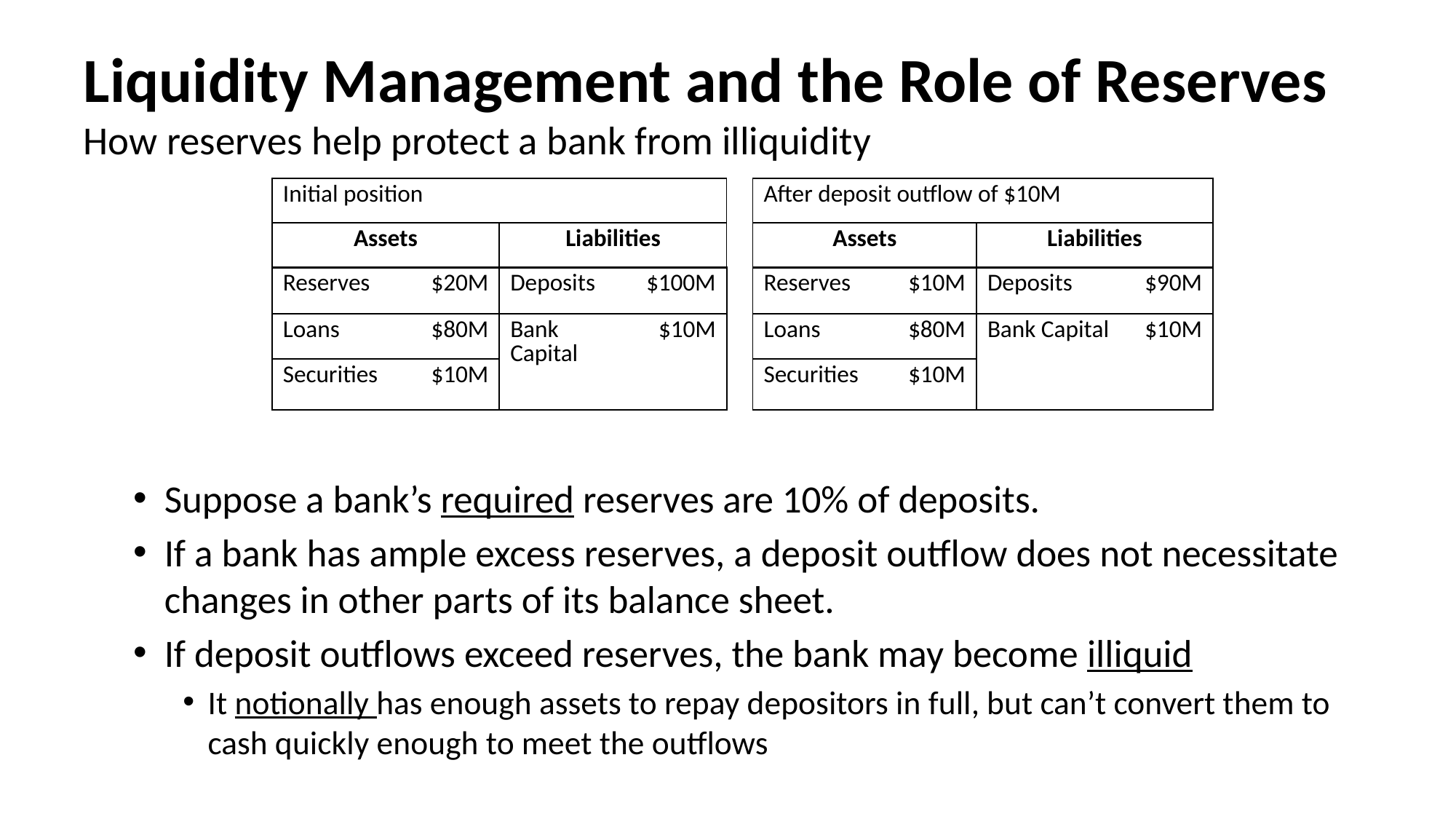

# Liquidity Management and the Role of Reserves How reserves help protect a bank from illiquidity

Suppose a bank’s required reserves are 10% of deposits.
If a bank has ample excess reserves, a deposit outflow does not necessitate changes in other parts of its balance sheet.
If deposit outflows exceed reserves, the bank may become illiquid
It notionally has enough assets to repay depositors in full, but can’t convert them to cash quickly enough to meet the outflows
| Initial position |  |  |  |  | After deposit outflow of $10M |  |  |  |
| --- | --- | --- | --- | --- | --- | --- | --- | --- |
| Assets |  | Liabilities |  |  | Assets |  | Liabilities |  |
| Reserves | $20M | Deposits | $100M |  | Reserves | $10M | Deposits | $90M |
| Loans | $80M | Bank Capital | $10M |  | Loans | $80M | Bank Capital | $10M |
| Securities | $10M |  |  |  | Securities | $10M |  |  |